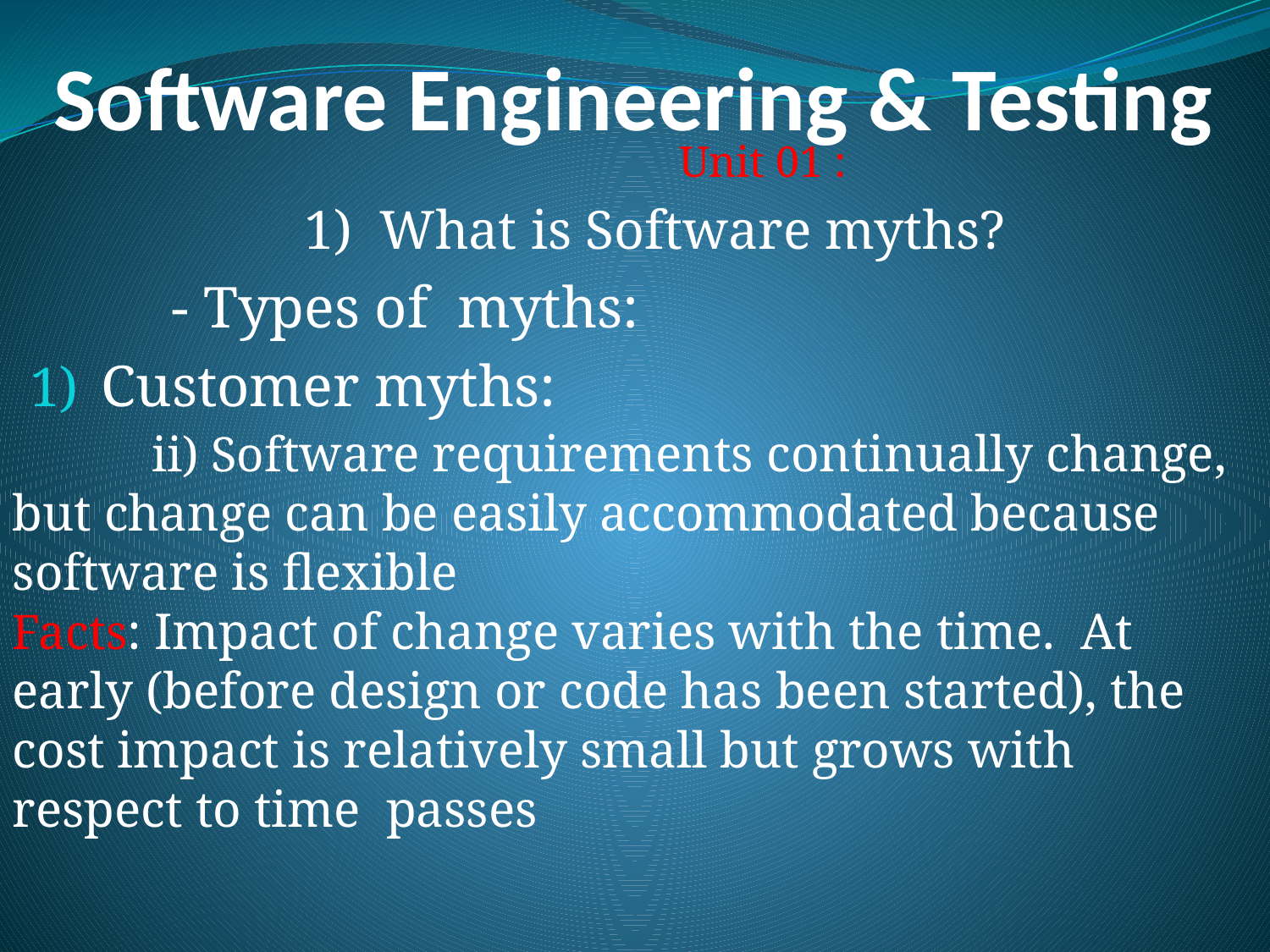

# Software Engineering & Testing
                                                           Unit 01 :
                      1)  What is Software myths?
	 - Types of  myths:
Customer myths:

	 ii) Software requirements continually change, but change can be easily accommodated because software is flexible
Facts: Impact of change varies with the time.  At early (before design or code has been started), the cost impact is relatively small but grows with respect to time  passes